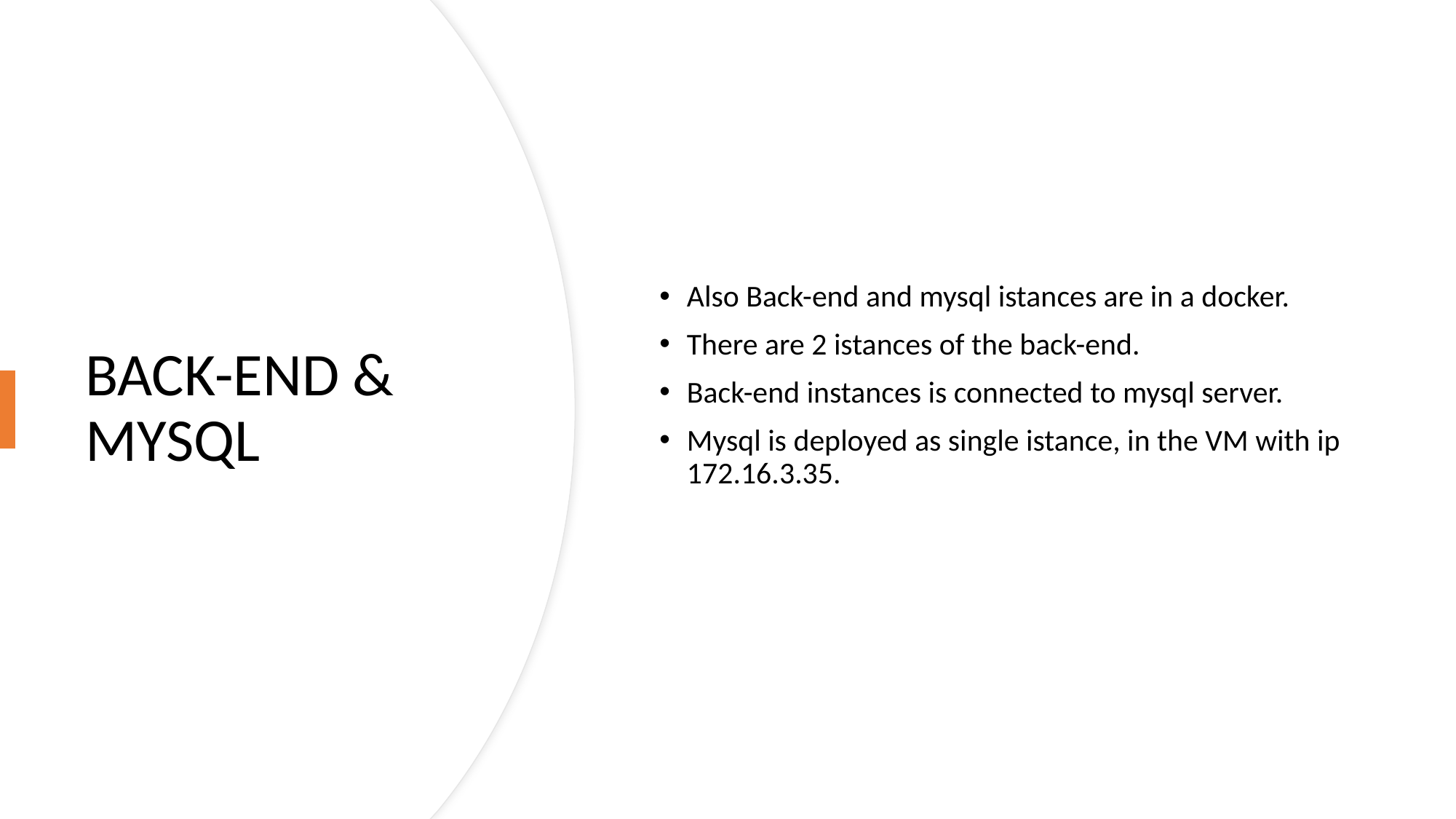

Also Back-end and mysql istances are in a docker.
There are 2 istances of the back-end.
Back-end instances is connected to mysql server.
Mysql is deployed as single istance, in the VM with ip 172.16.3.35.

# BACK-END & MYSQL